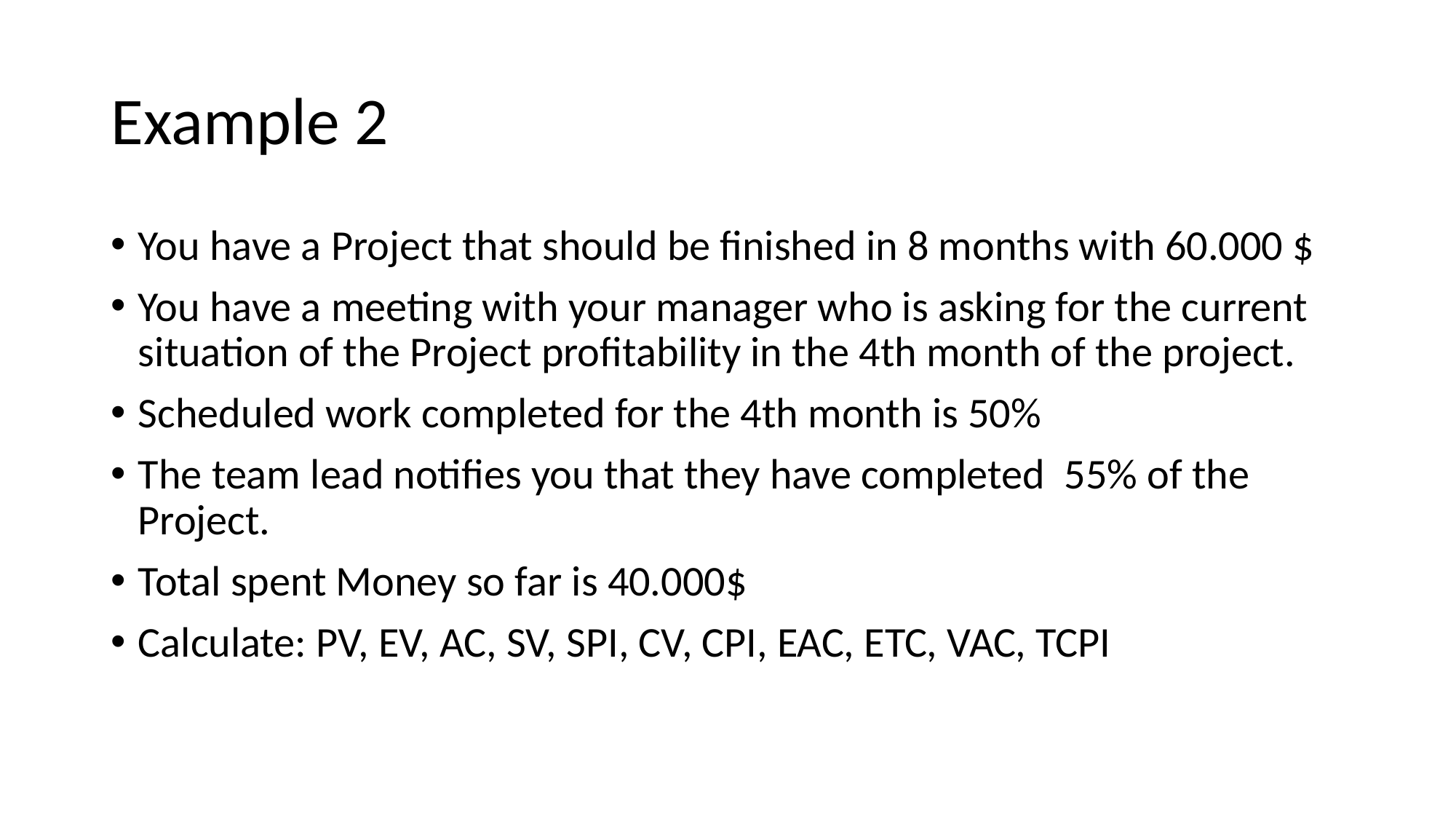

# Example 2
You have a Project that should be finished in 8 months with 60.000 $
You have a meeting with your manager who is asking for the current situation of the Project profitability in the 4th month of the project.
Scheduled work completed for the 4th month is 50%
The team lead notifies you that they have completed  55% of the Project.
Total spent Money so far is 40.000$
Calculate: PV, EV, AC, SV, SPI, CV, CPI, EAC, ETC, VAC, TCPI